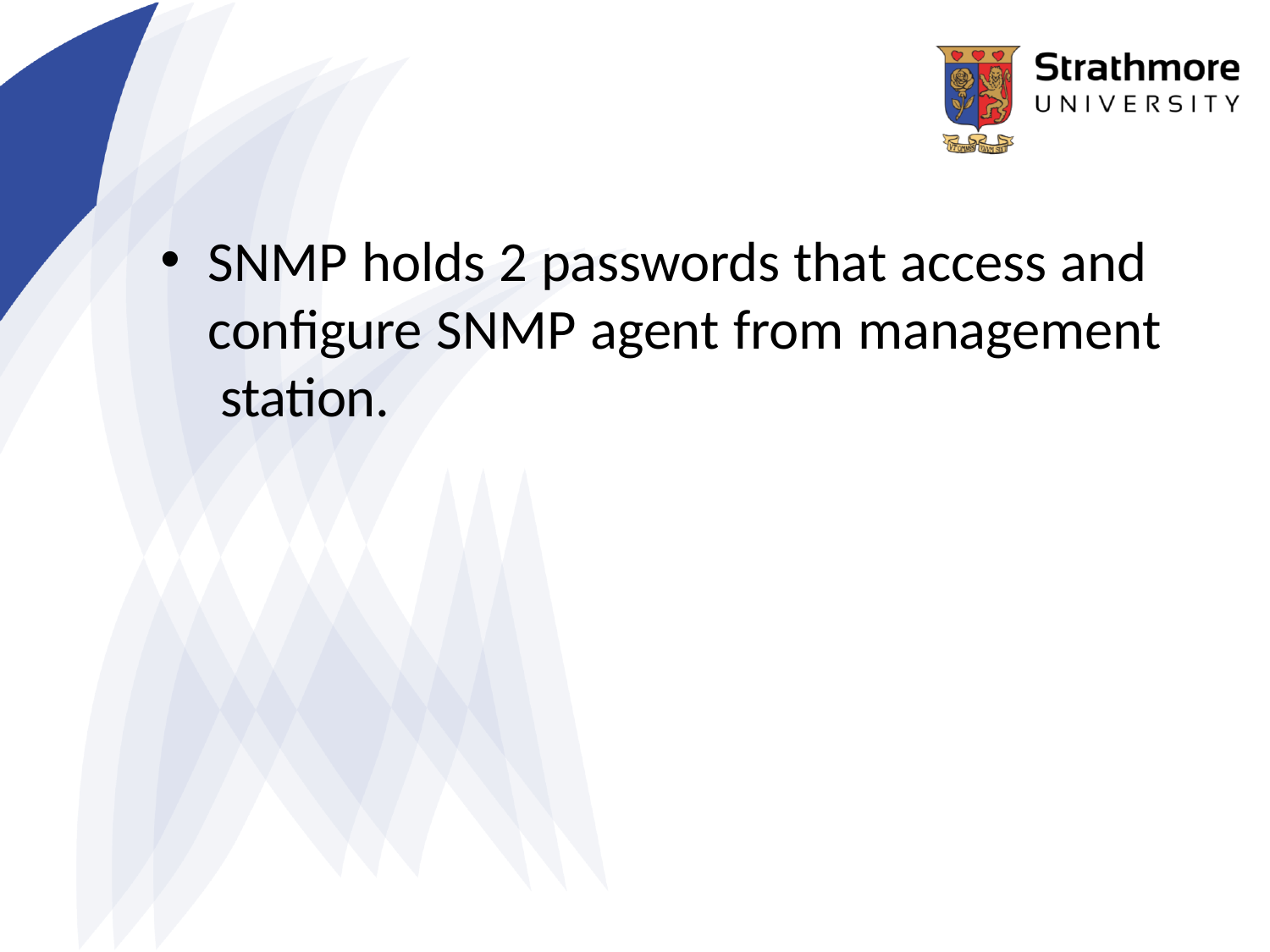

SNMP holds 2 passwords that access and  configure SNMP agent from management  station.